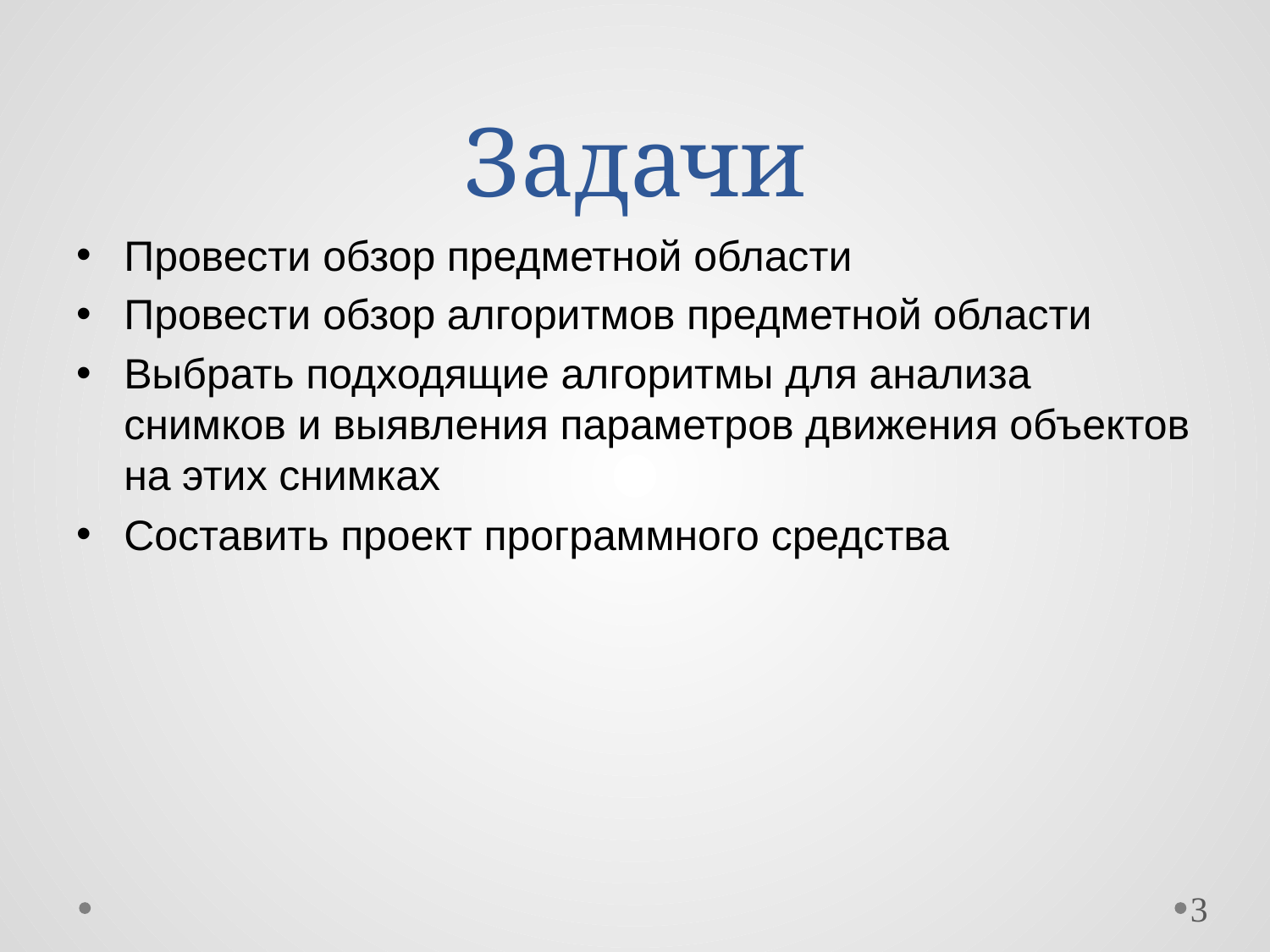

# Задачи
Провести обзор предметной области
Провести обзор алгоритмов предметной области
Выбрать подходящие алгоритмы для анализа снимков и выявления параметров движения объектов на этих снимках
Составить проект программного средства
3